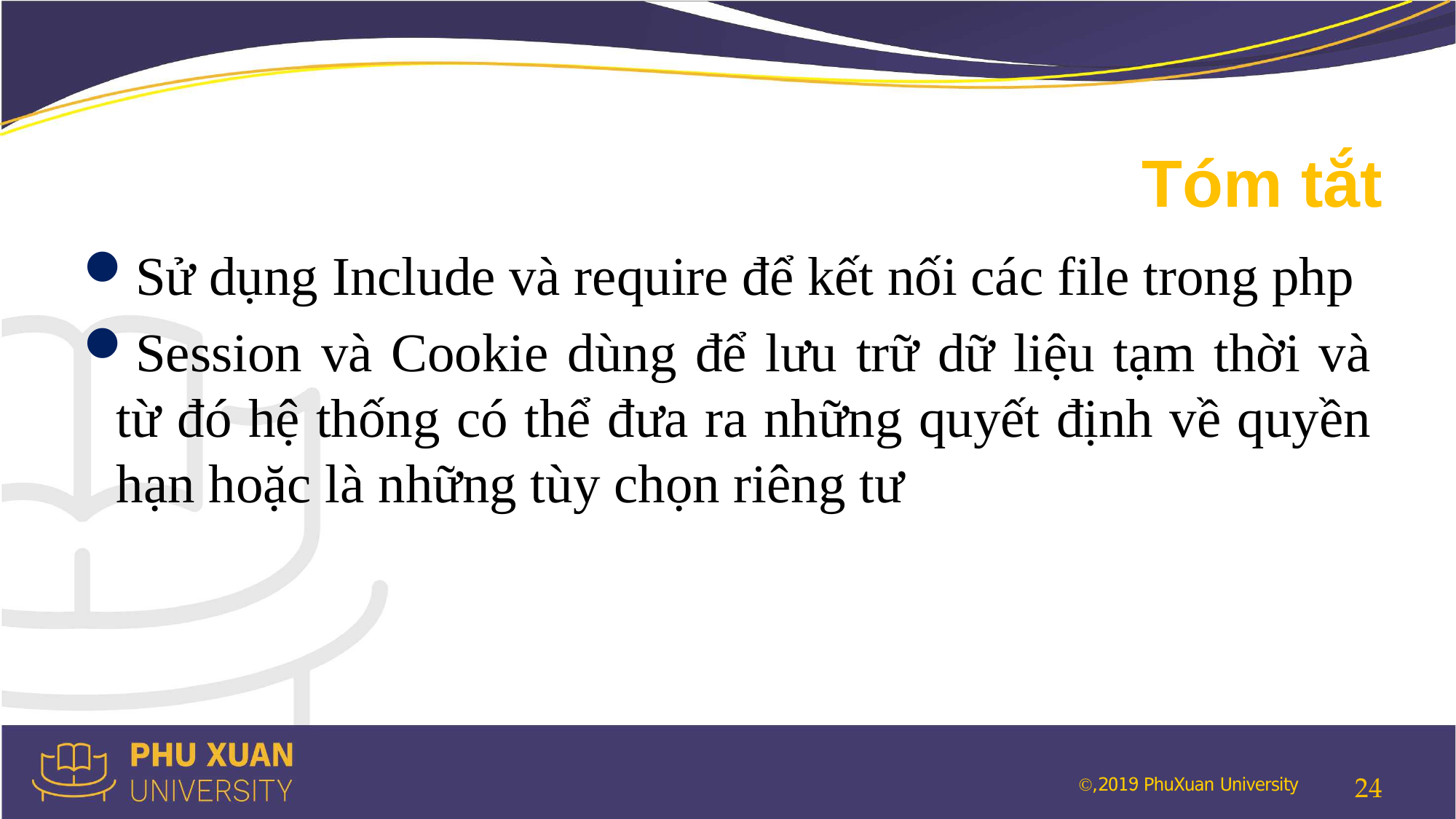

# Tóm tắt
Sử dụng Include và require để kết nối các file trong php
Session và Cookie dùng để lưu trữ dữ liệu tạm thời và từ đó hệ thống có thể đưa ra những quyết định về quyền hạn hoặc là những tùy chọn riêng tư

24